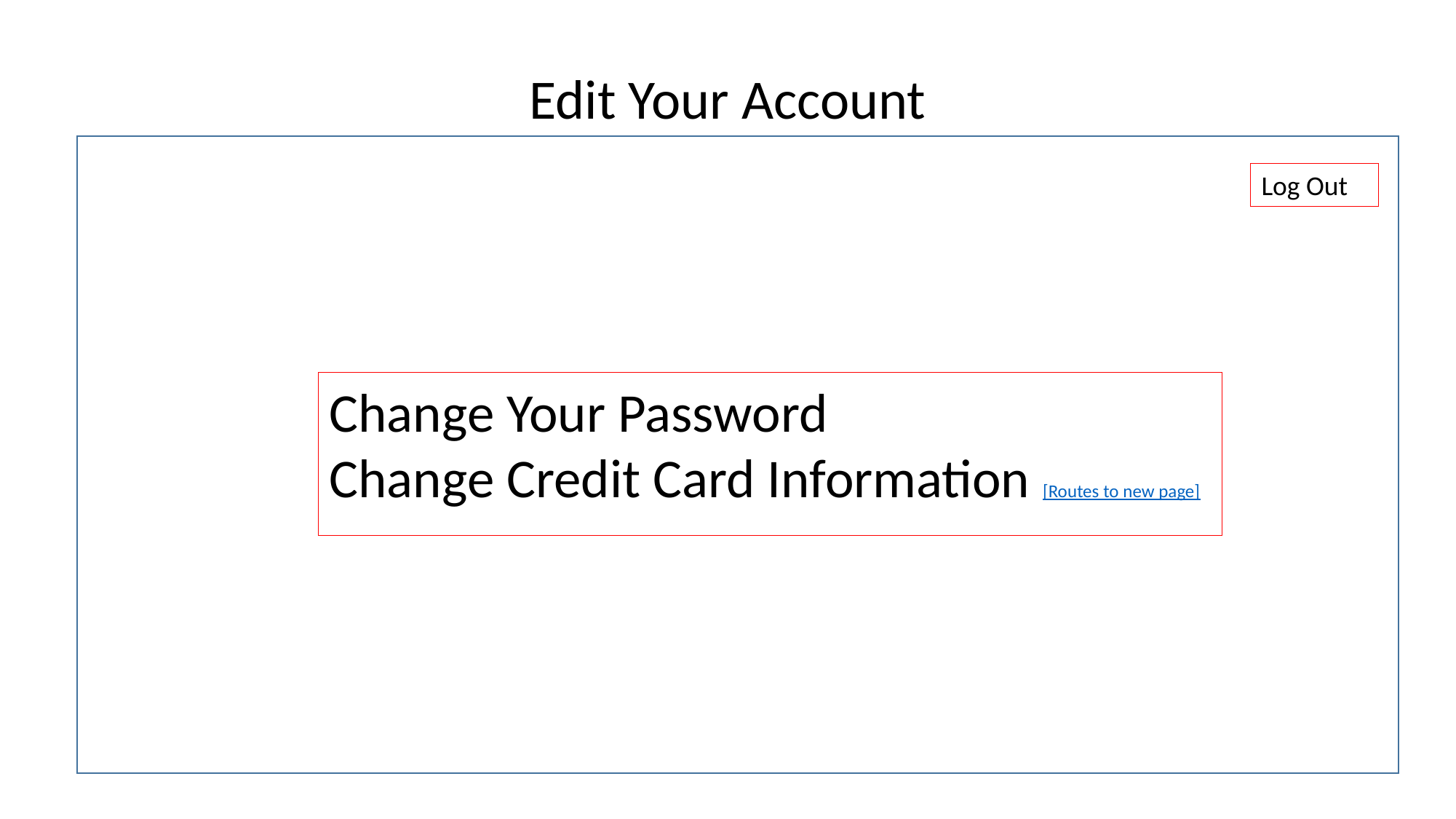

# Edit Your Account

Log Out
Change Your Password
Change Credit Card Information [Routes to new page]